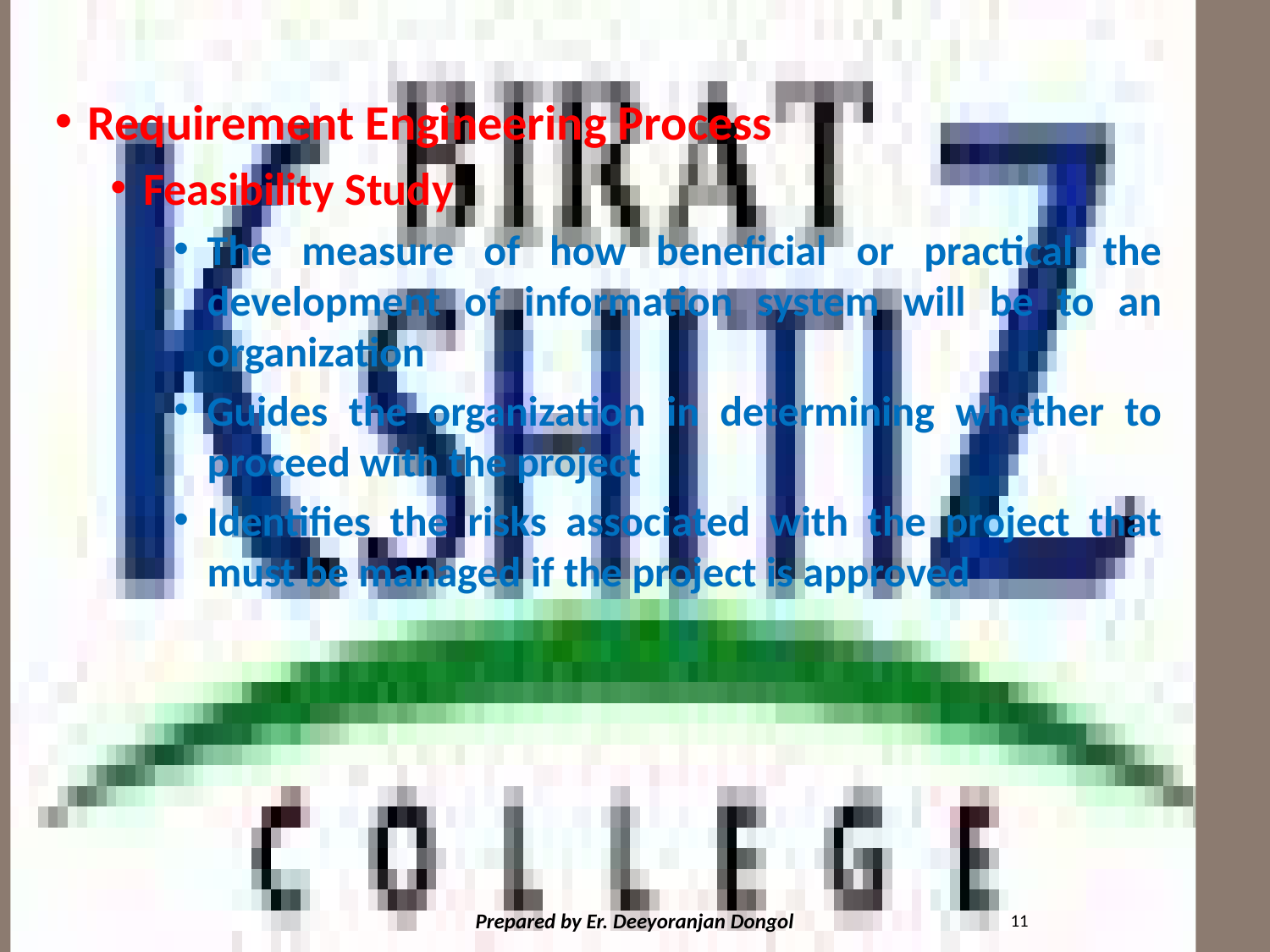

#
Requirement Engineering Process
Feasibility Study
The measure of how beneficial or practical the development of information system will be to an organization
Guides the organization in determining whether to proceed with the project
Identifies the risks associated with the project that must be managed if the project is approved

11
Prepared by Er. Deeyoranjan Dongol